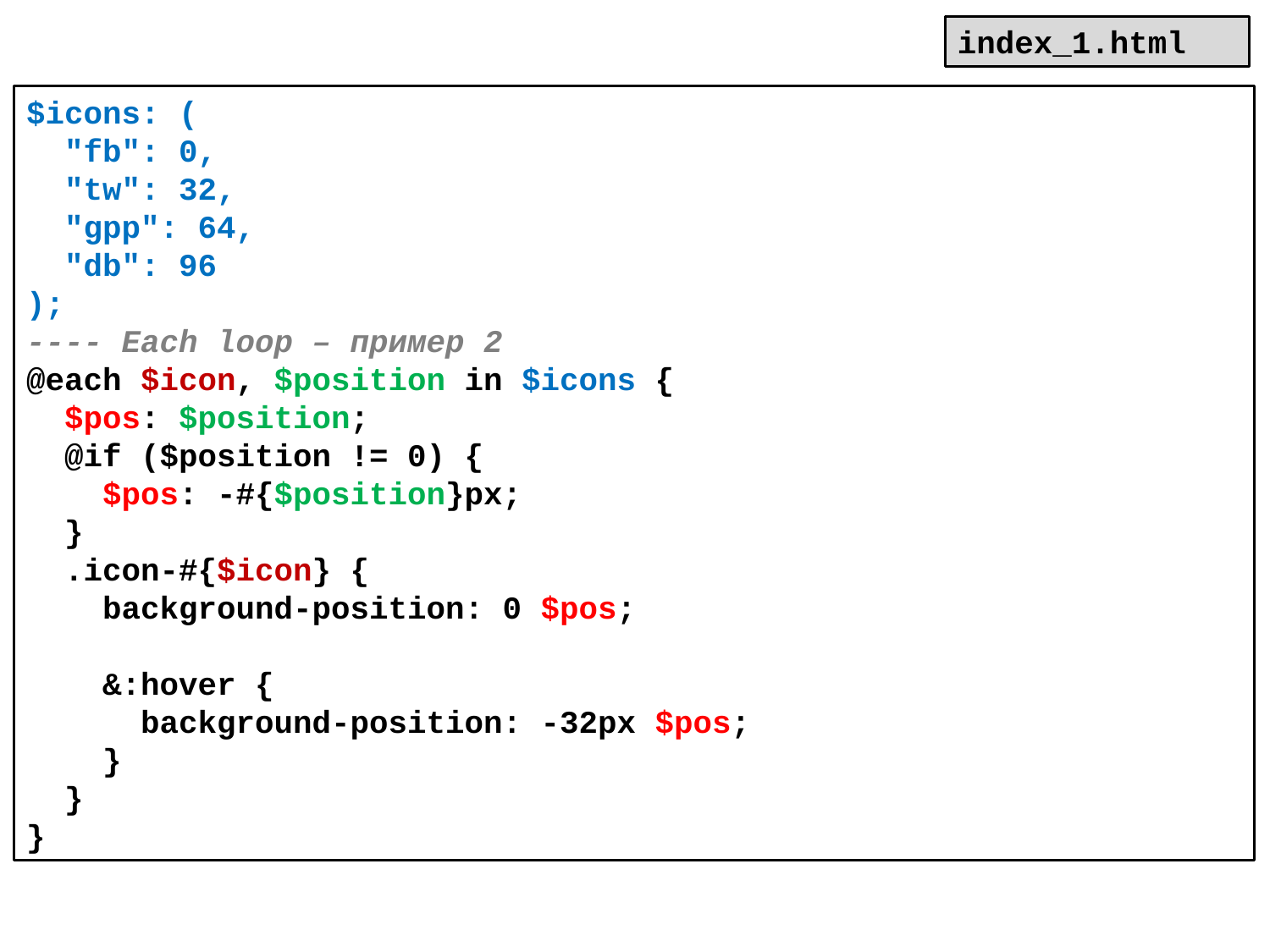

index_1.html
$icons: (
  "fb": 0,
  "tw": 32,
  "gpp": 64,
  "db": 96
);
---- Each loop – пример 2
@each $icon, $position in $icons {
  $pos: $position;
  @if ($position != 0) {
    $pos: -#{$position}px;
  }
  .icon-#{$icon} {
    background-position: 0 $pos;

    &:hover {
      background-position: -32px $pos;
    }
  }
}